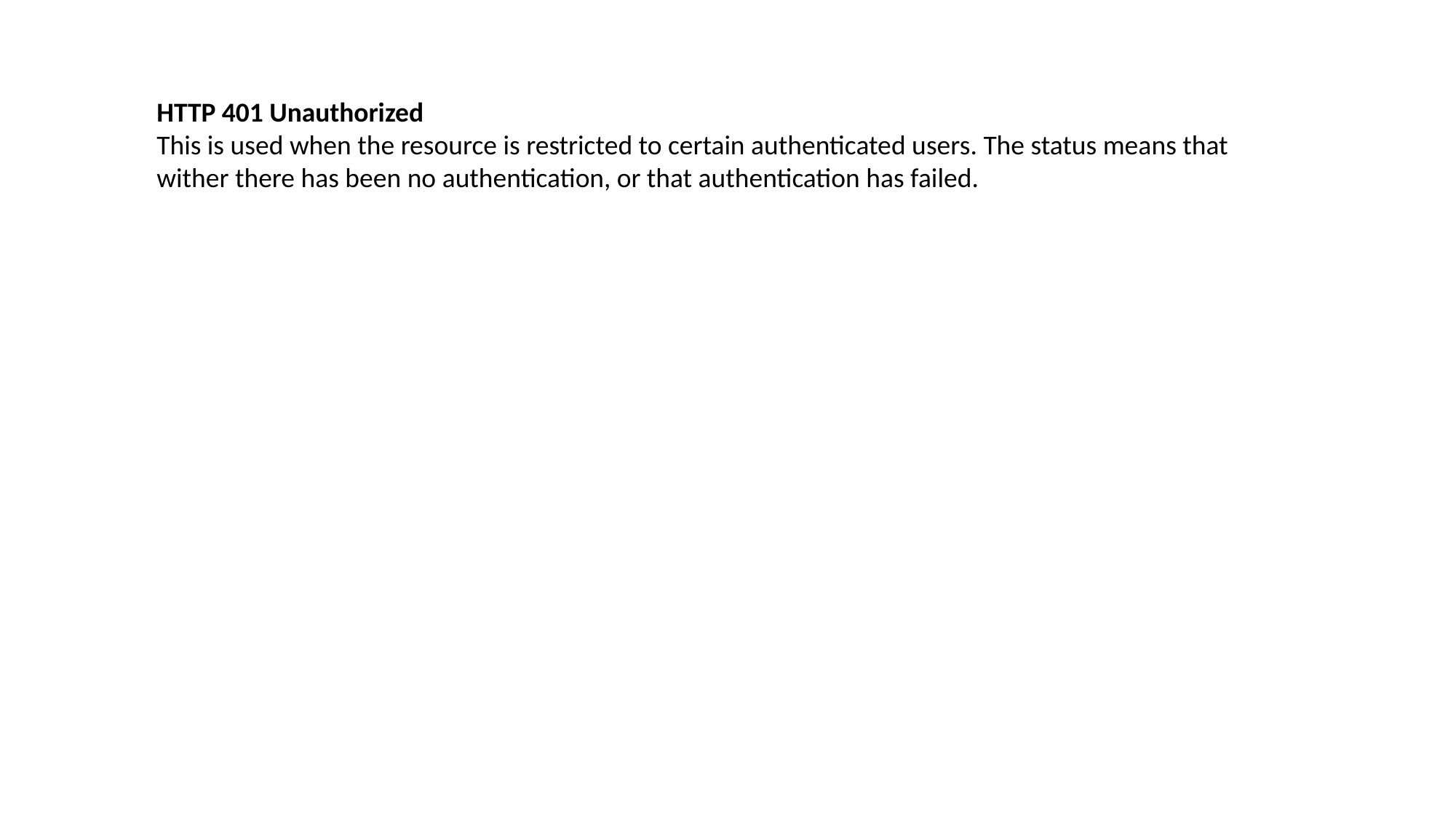

HTTP 401 Unauthorized
This is used when the resource is restricted to certain authenticated users. The status means that wither there has been no authentication, or that authentication has failed.